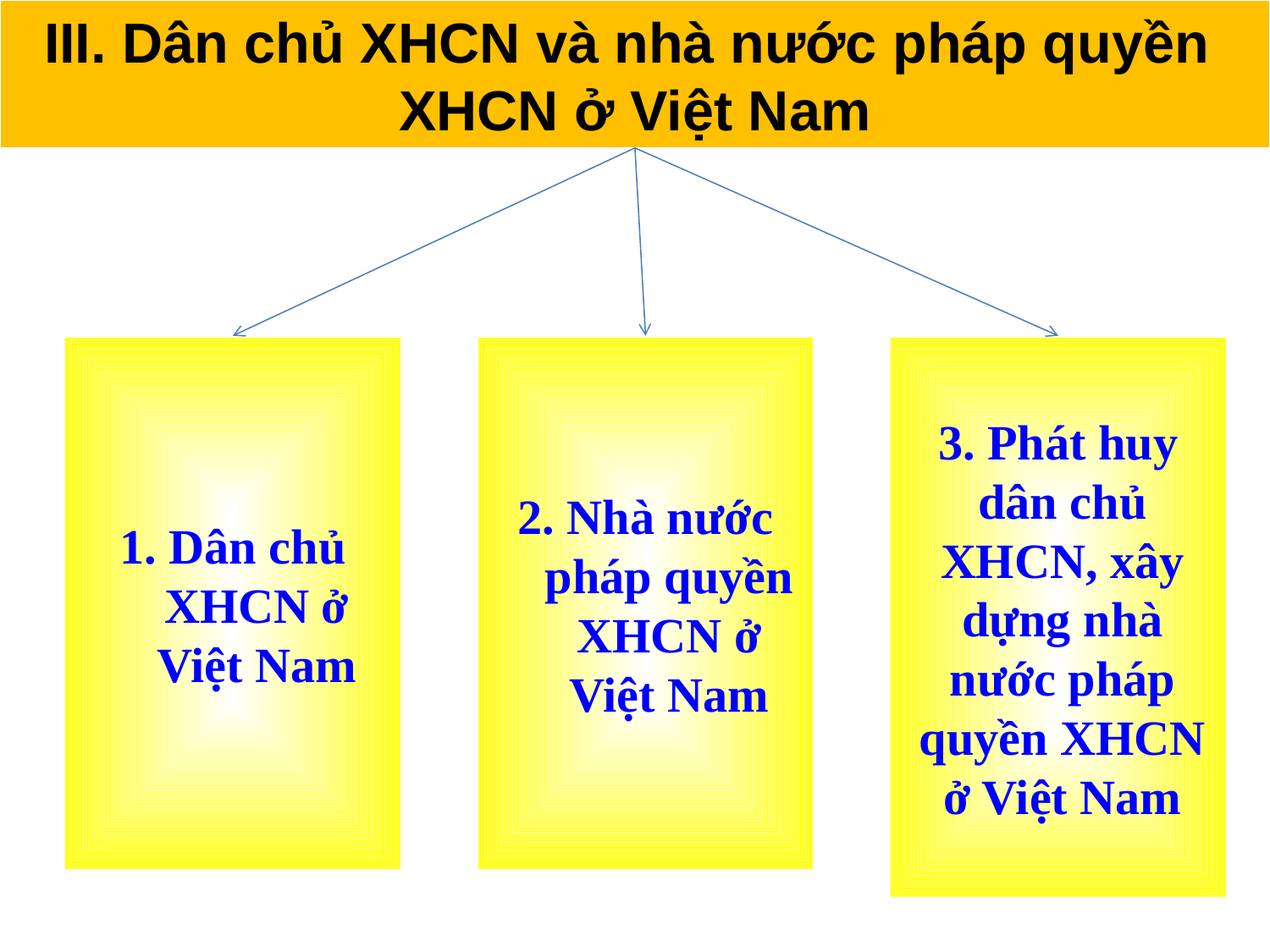

III. Dân chủ XHCN và nhà nước pháp quyền
XHCN ở Việt Nam
1. Dân chủ XHCN ở Việt Nam
2. Nhà nước pháp quyền XHCN ở Việt Nam
3. Phát huy dân chủ XHCN, xây dựng nhà nước pháp quyền XHCN ở Việt Nam